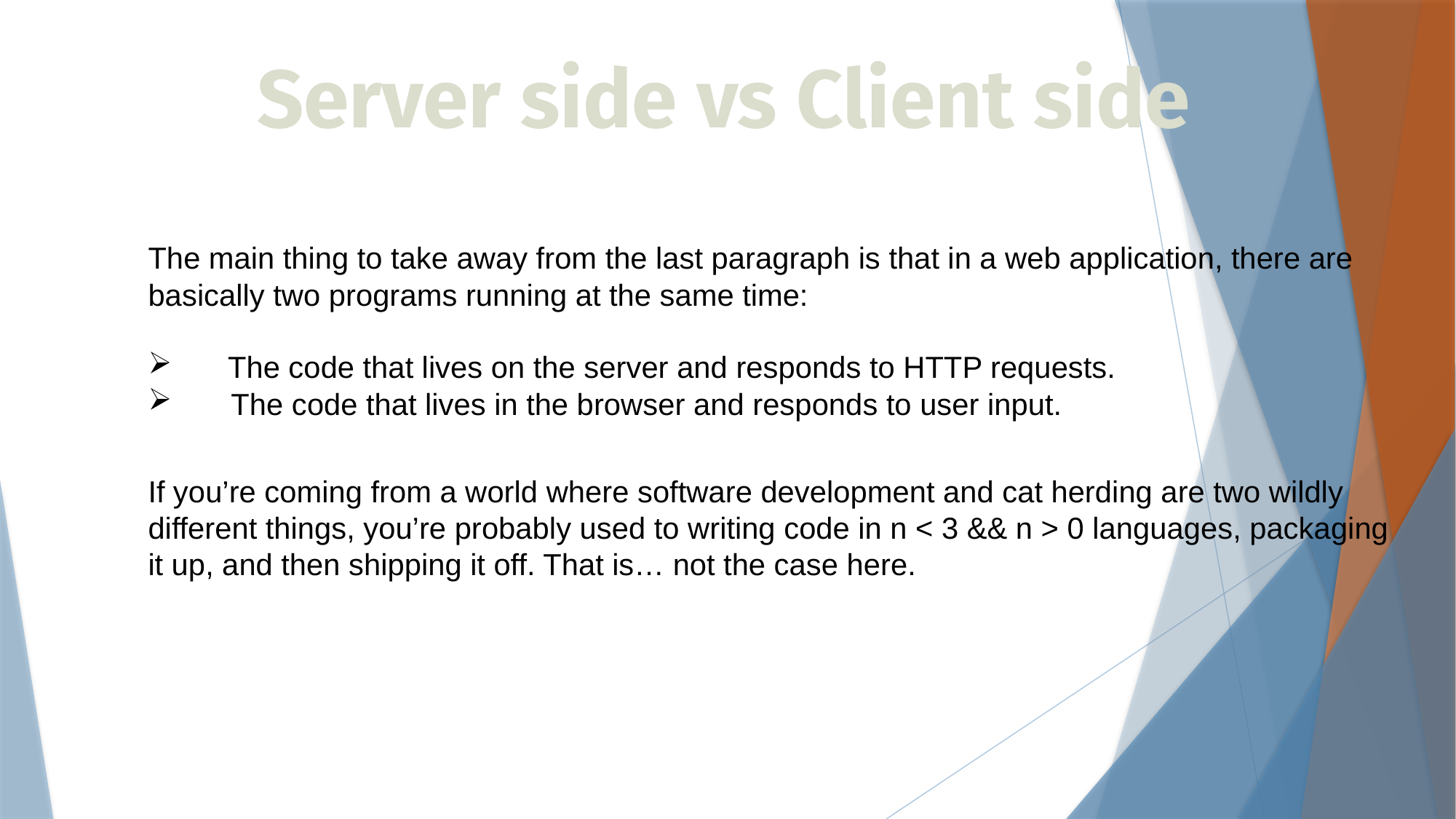

Server side vs Client side
The main thing to take away from the last paragraph is that in a web application, there are basically two programs running at the same time:

   The code that lives on the server and responds to HTTP requests.
     The code that lives in the browser and responds to user input.

If you’re coming from a world where software development and cat herding are two wildly different things, you’re probably used to writing code in n < 3 && n > 0 languages, packaging it up, and then shipping it off. That is… not the case here.